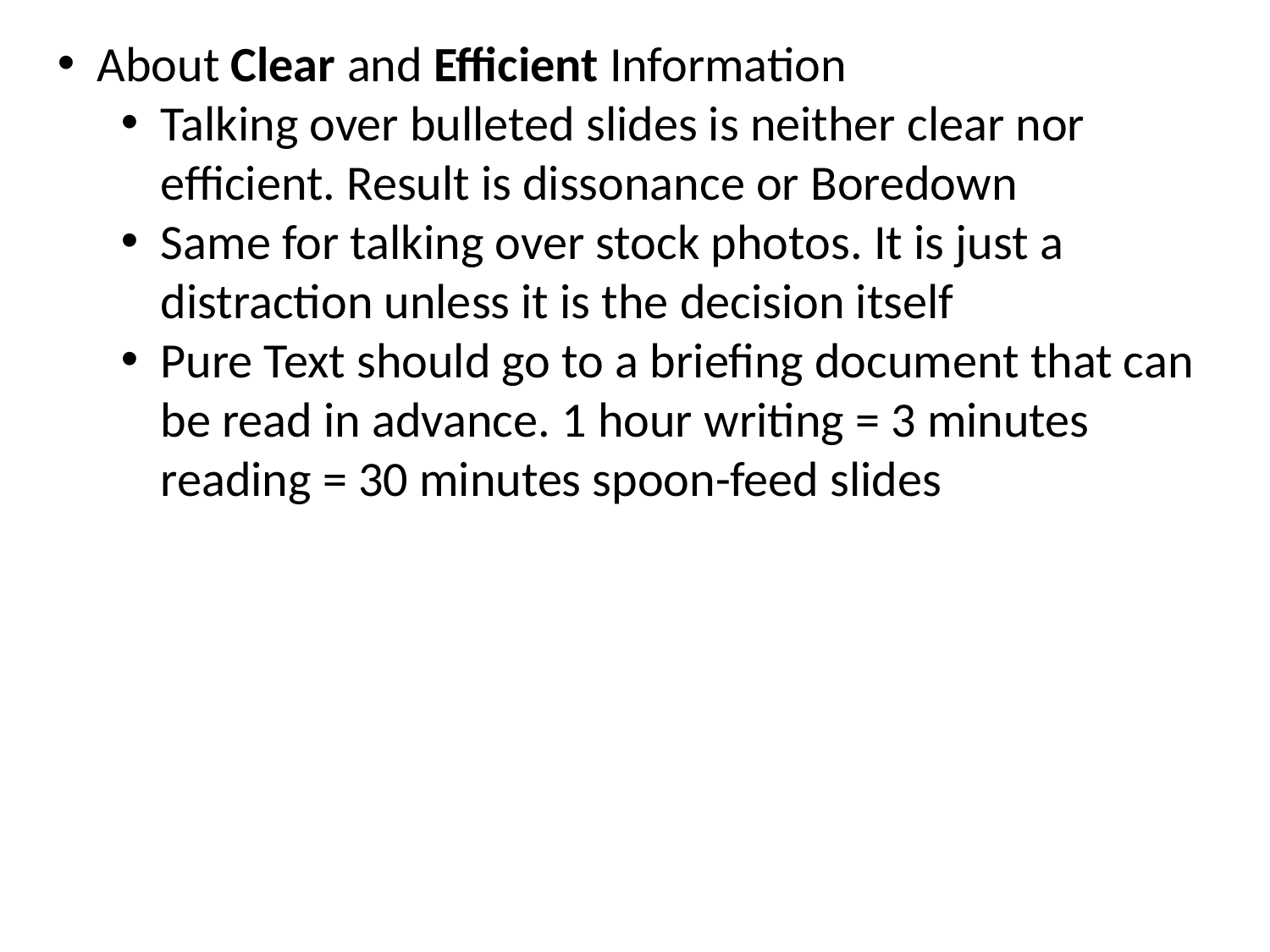

About Clear and Efficient Information
Talking over bulleted slides is neither clear nor efficient. Result is dissonance or Boredown
Same for talking over stock photos. It is just a distraction unless it is the decision itself
Pure Text should go to a briefing document that can be read in advance. 1 hour writing = 3 minutes reading = 30 minutes spoon-feed slides